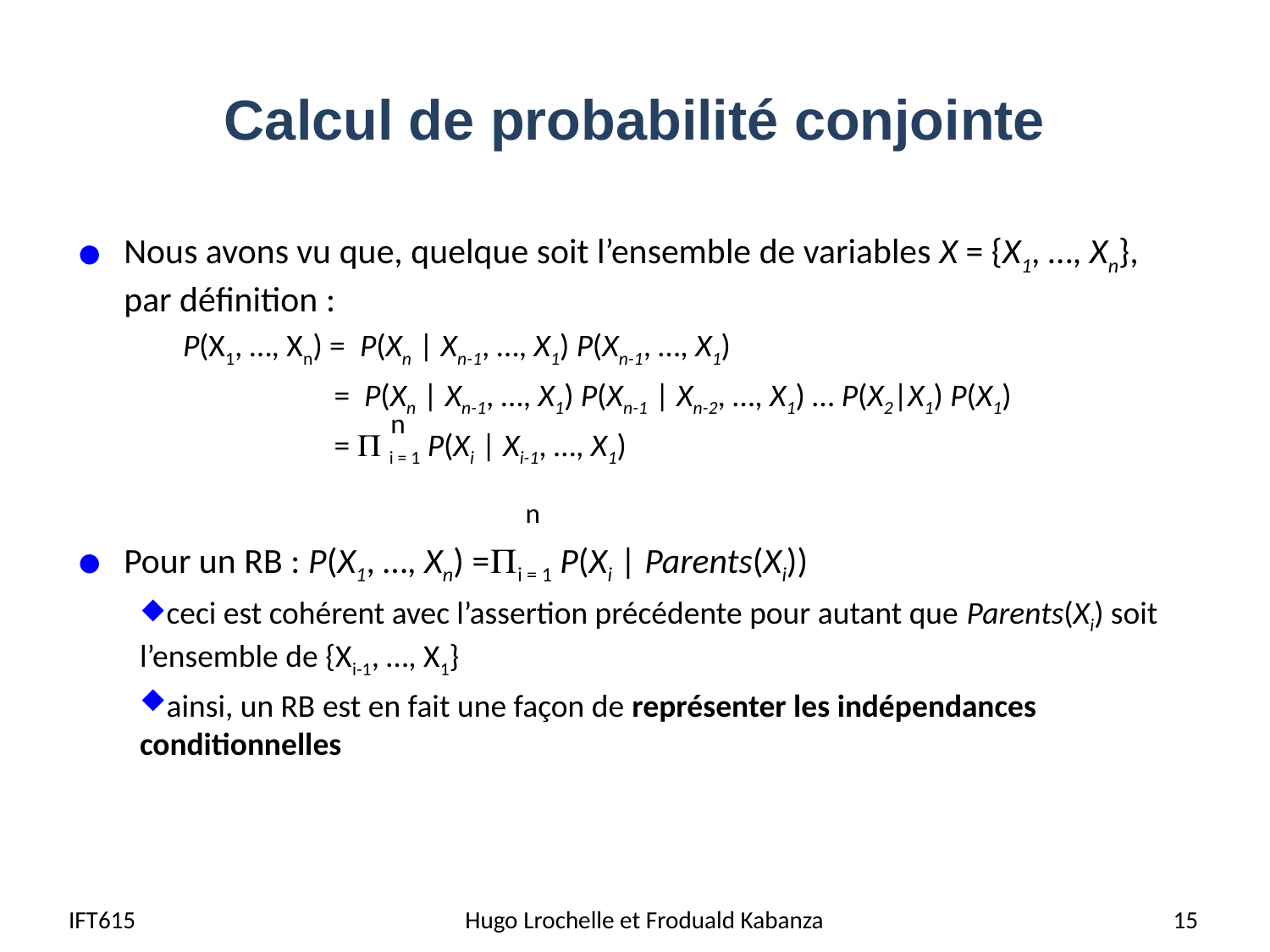

# Calcul de probabilité conjointe
Nous avons vu que, quelque soit l’ensemble de variables X = {X1, …, Xn}, par définition :
      P(X1, …, Xn) =  P(Xn | Xn-1, …, X1) P(Xn-1, …, X1)
                           =  P(Xn | Xn-1, …, X1) P(Xn-1 | Xn-2, …, X1) … P(X2|X1) P(X1)
                           = Π i = 1 P(Xi | Xi-1, …, X1)

Pour un RB : P(X1, …, Xn) =Πi = 1 P(Xi | Parents(Xi))
ceci est cohérent avec l’assertion précédente pour autant que Parents(Xi) soit l’ensemble de {Xi-1, …, X1}
ainsi, un RB est en fait une façon de représenter les indépendances conditionnelles
n
n
IFT615
 Hugo Lrochelle et Froduald Kabanza
15